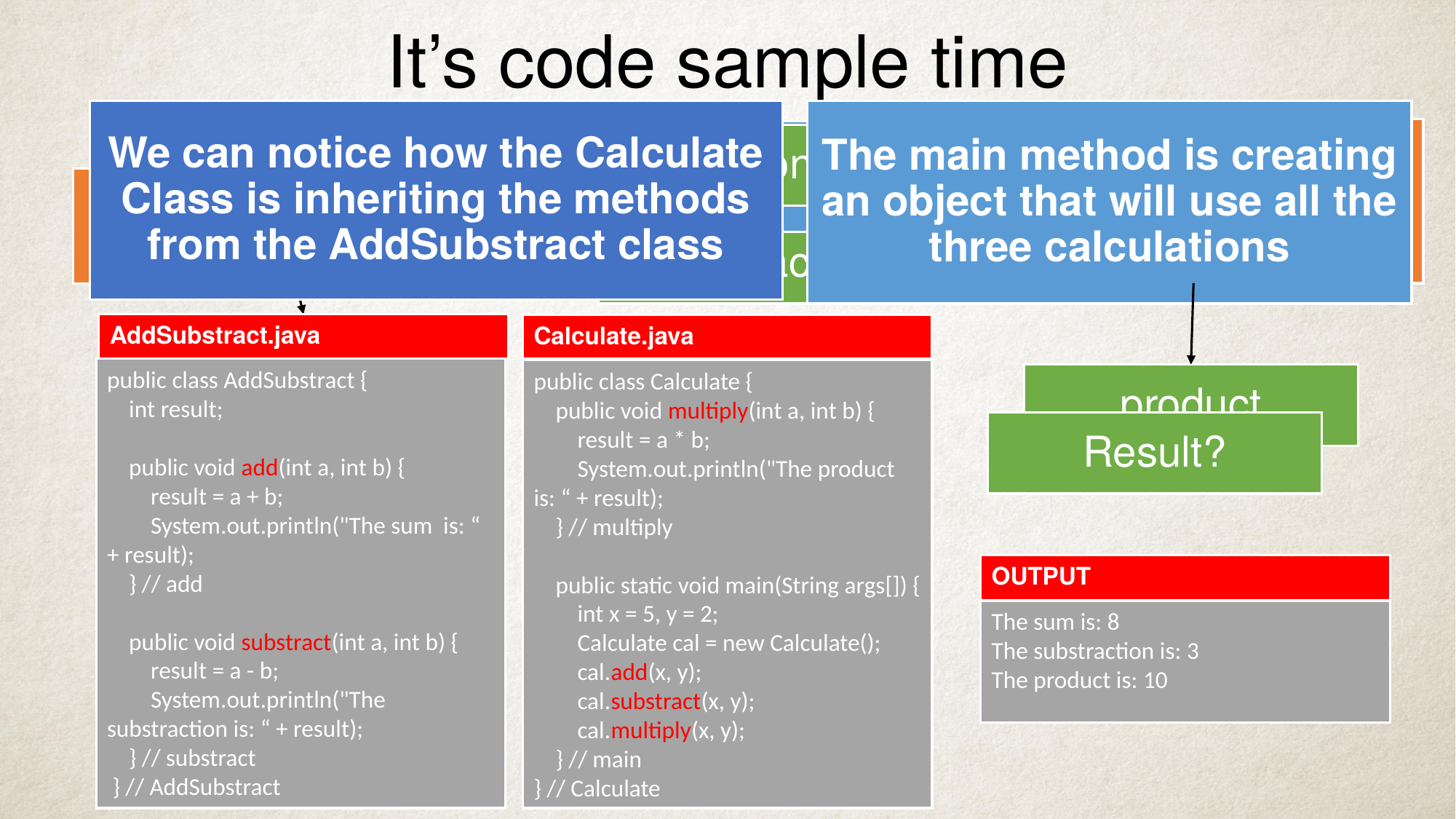

It’s code sample time
We can notice how the Calculate Class is inheriting the methods from the AddSubstract class
The main method is creating an object that will use all the three calculations
There is also a class for product and main method
Let’s try a simple example first
addition
We have a class which takes care of
substraction
AddSubstract.java
Calculate.java
public class AddSubstract {
    int result;

    public void add(int a, int b) {
        result = a + b;
        System.out.println("The sum  is: “ + result);
    } // add

    public void substract(int a, int b) {
        result = a - b;
        System.out.println("The substraction is: “ + result);
    } // substract
 } // AddSubstract

public class Calculate {
    public void multiply(int a, int b) {
        result = a * b;
        System.out.println("The product is: “ + result);
    } // multiply

    public static void main(String args[]) {
        int x = 5, y = 2;
        Calculate cal = new Calculate();
        cal.add(x, y);
        cal.substract(x, y);
        cal.multiply(x, y);
    } // main
} // Calculate

product
Result?
OUTPUT
The sum is: 8
The substraction is: 3
The product is: 10